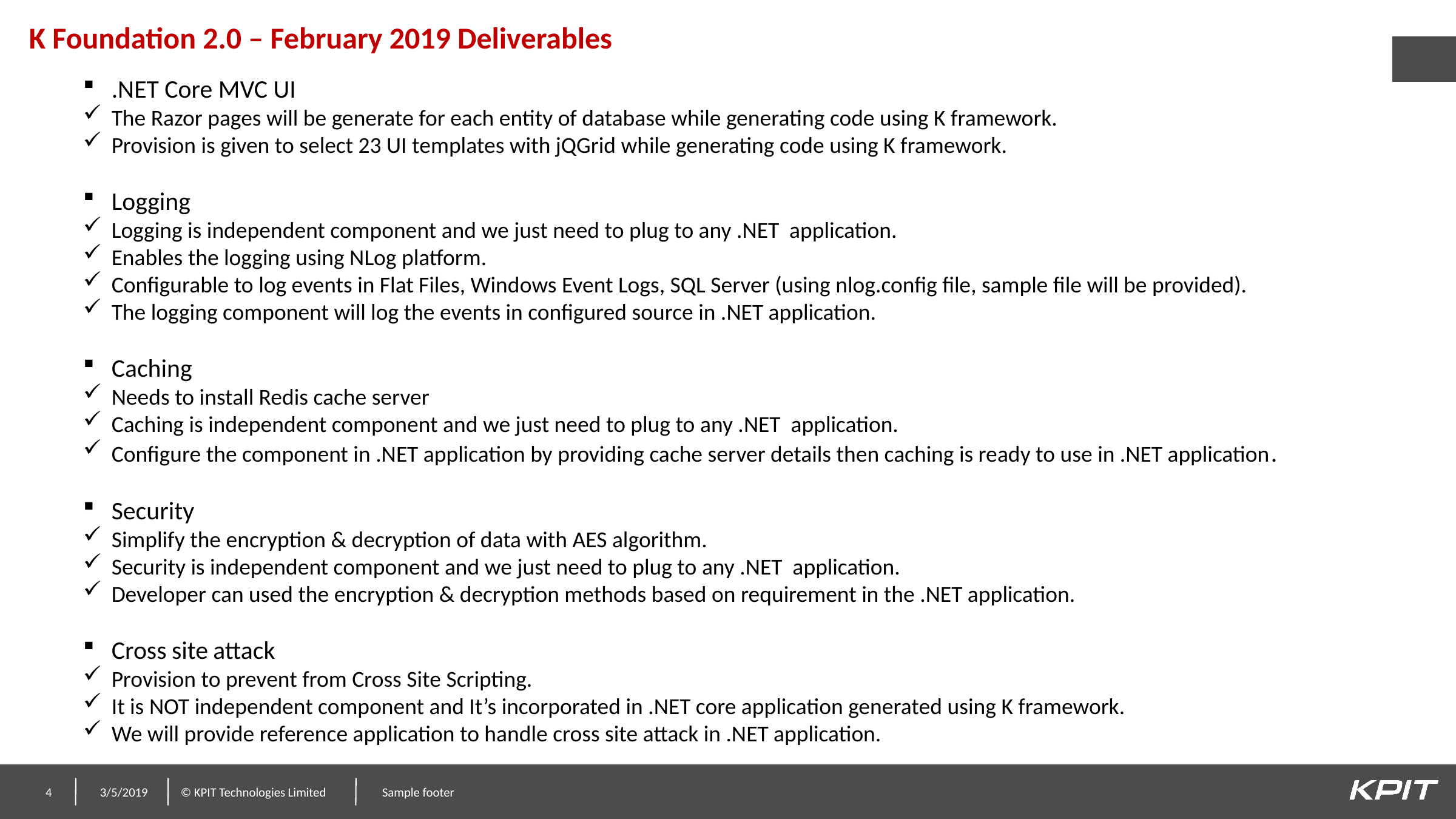

K Foundation 2.0 – February 2019 Deliverables
.NET Core MVC UI
The Razor pages will be generate for each entity of database while generating code using K framework.
Provision is given to select 23 UI templates with jQGrid while generating code using K framework.

Logging
Logging is independent component and we just need to plug to any .NET  application.
Enables the logging using NLog platform.
Configurable to log events in Flat Files, Windows Event Logs, SQL Server (using nlog.config file, sample file will be provided).
The logging component will log the events in configured source in .NET application.

Caching
Needs to install Redis cache server
Caching is independent component and we just need to plug to any .NET  application.
Configure the component in .NET application by providing cache server details then caching is ready to use in .NET application.

Security
Simplify the encryption & decryption of data with AES algorithm.
Security is independent component and we just need to plug to any .NET  application.
Developer can used the encryption & decryption methods based on requirement in the .NET application.

Cross site attack
Provision to prevent from Cross Site Scripting.
It is NOT independent component and It’s incorporated in .NET core application generated using K framework.
We will provide reference application to handle cross site attack in .NET application.

4
3/5/2019
Sample footer